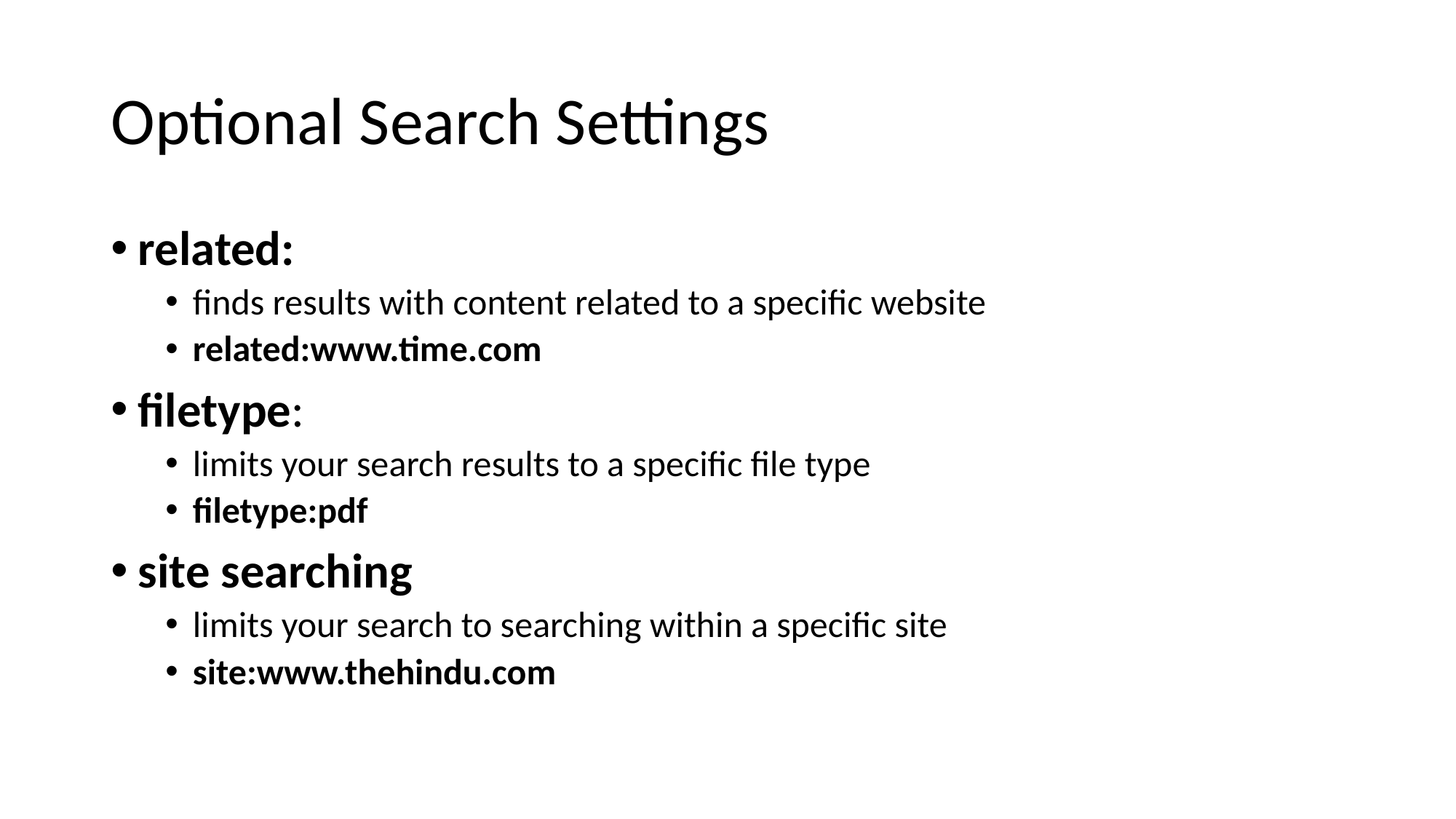

# Optional Search Settings
related:
finds results with content related to a specific website
related:www.time.com
filetype:
limits your search results to a specific file type
filetype:pdf
site searching
limits your search to searching within a specific site
site:www.thehindu.com